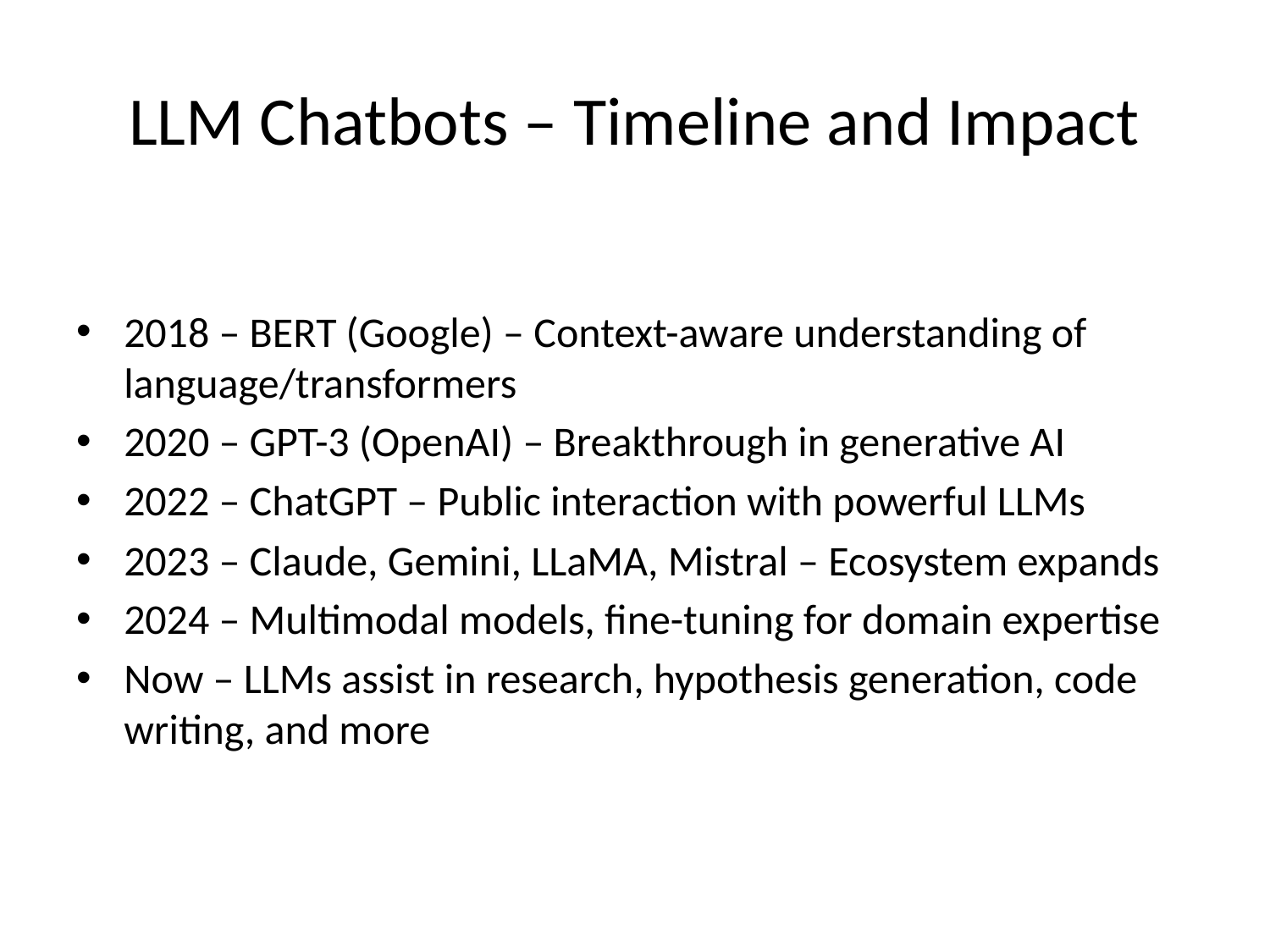

# LLM Chatbots – Timeline and Impact

2018 – BERT (Google) – Context-aware understanding of language/transformers
2020 – GPT-3 (OpenAI) – Breakthrough in generative AI
2022 – ChatGPT – Public interaction with powerful LLMs
2023 – Claude, Gemini, LLaMA, Mistral – Ecosystem expands
2024 – Multimodal models, fine-tuning for domain expertise
Now – LLMs assist in research, hypothesis generation, code writing, and more